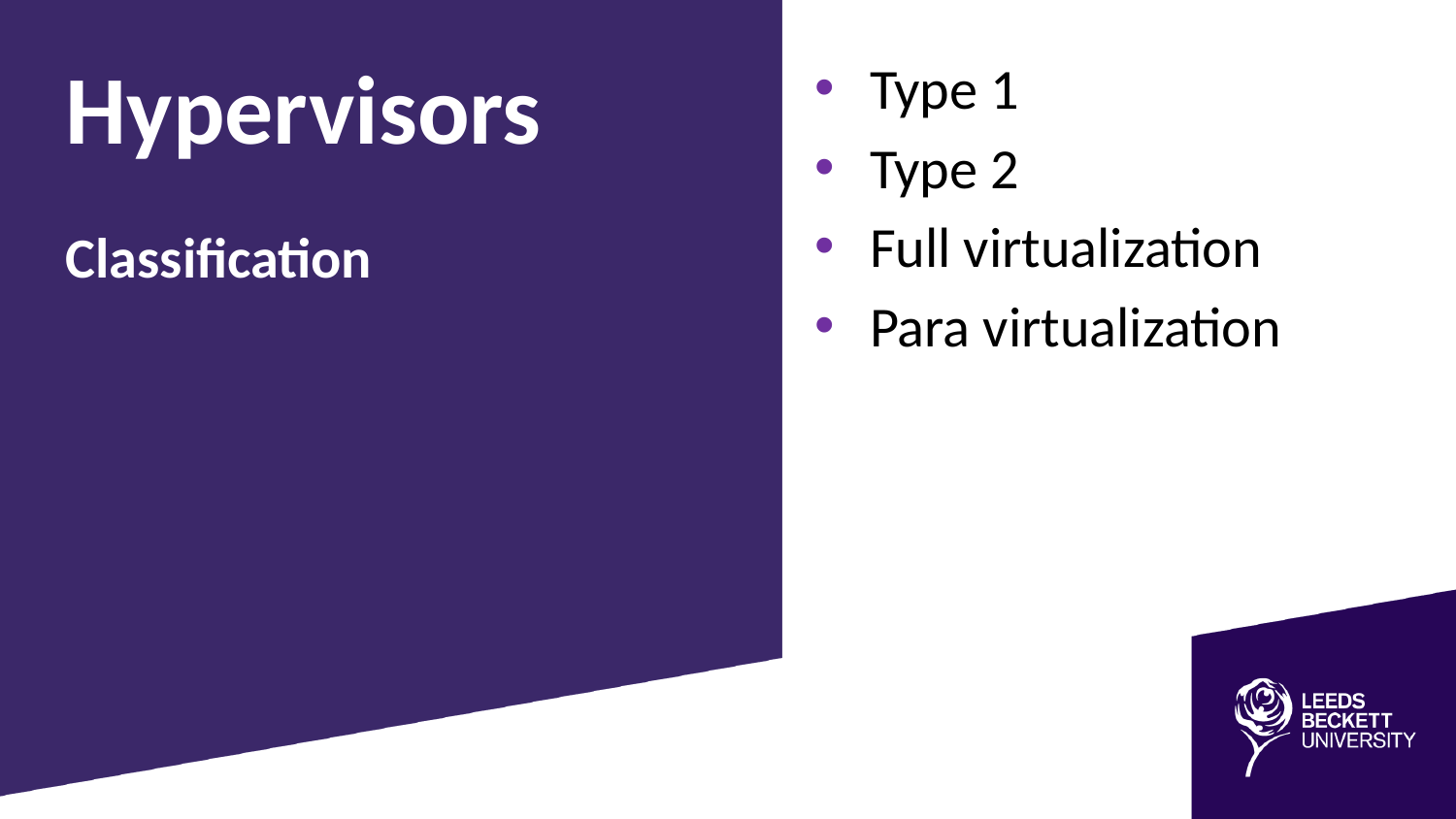

Hypervisors
Type 1
Type 2
Full virtualization
Para virtualization

Classification